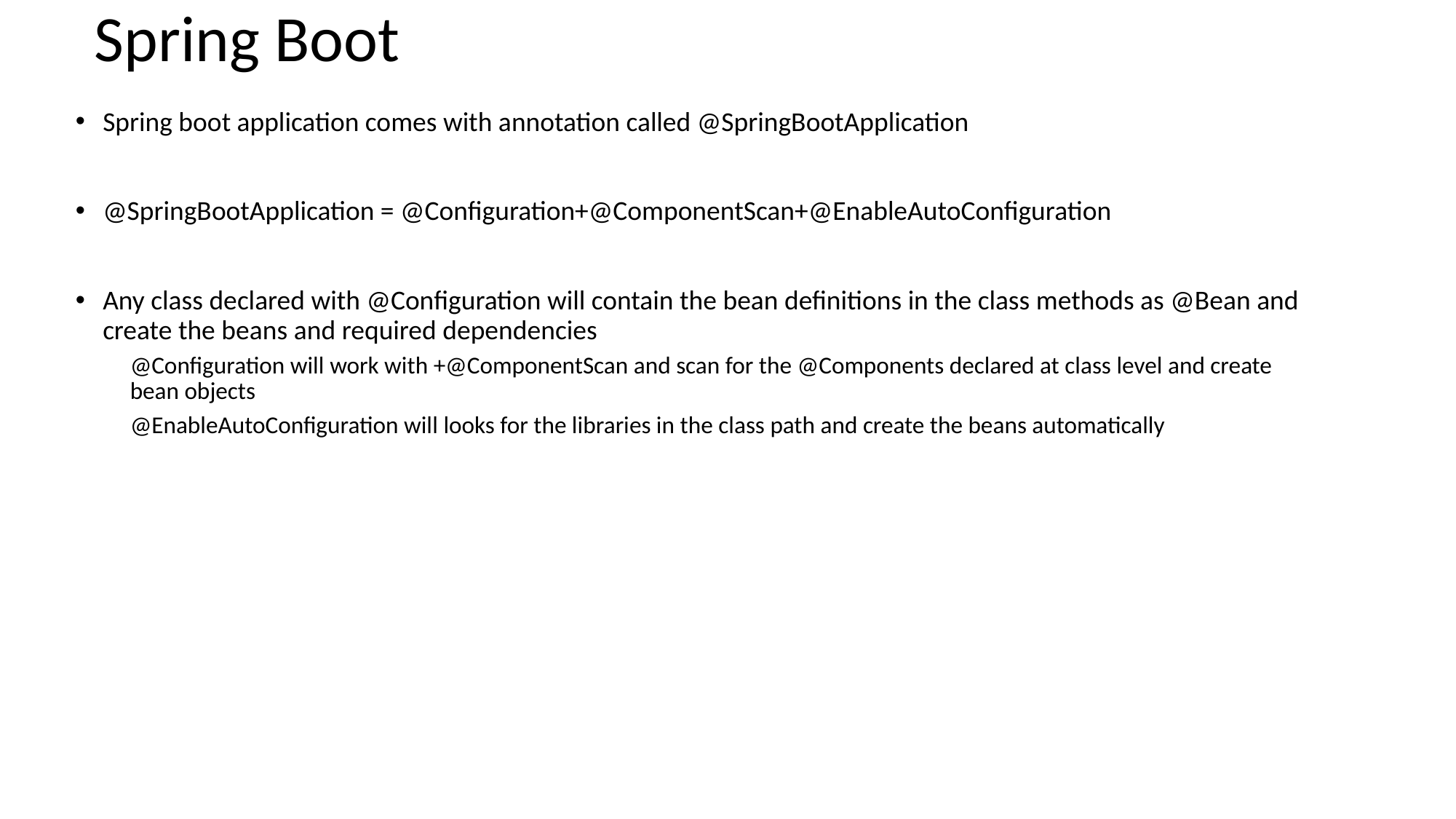

# Spring Boot
Spring boot application comes with annotation called @SpringBootApplication

@SpringBootApplication = @Configuration+@ComponentScan+@EnableAutoConfiguration

Any class declared with @Configuration will contain the bean definitions in the class methods as @Bean and create the beans and required dependencies
@Configuration will work with +@ComponentScan and scan for the @Components declared at class level and create bean objects
@EnableAutoConfiguration will looks for the libraries in the class path and create the beans automatically